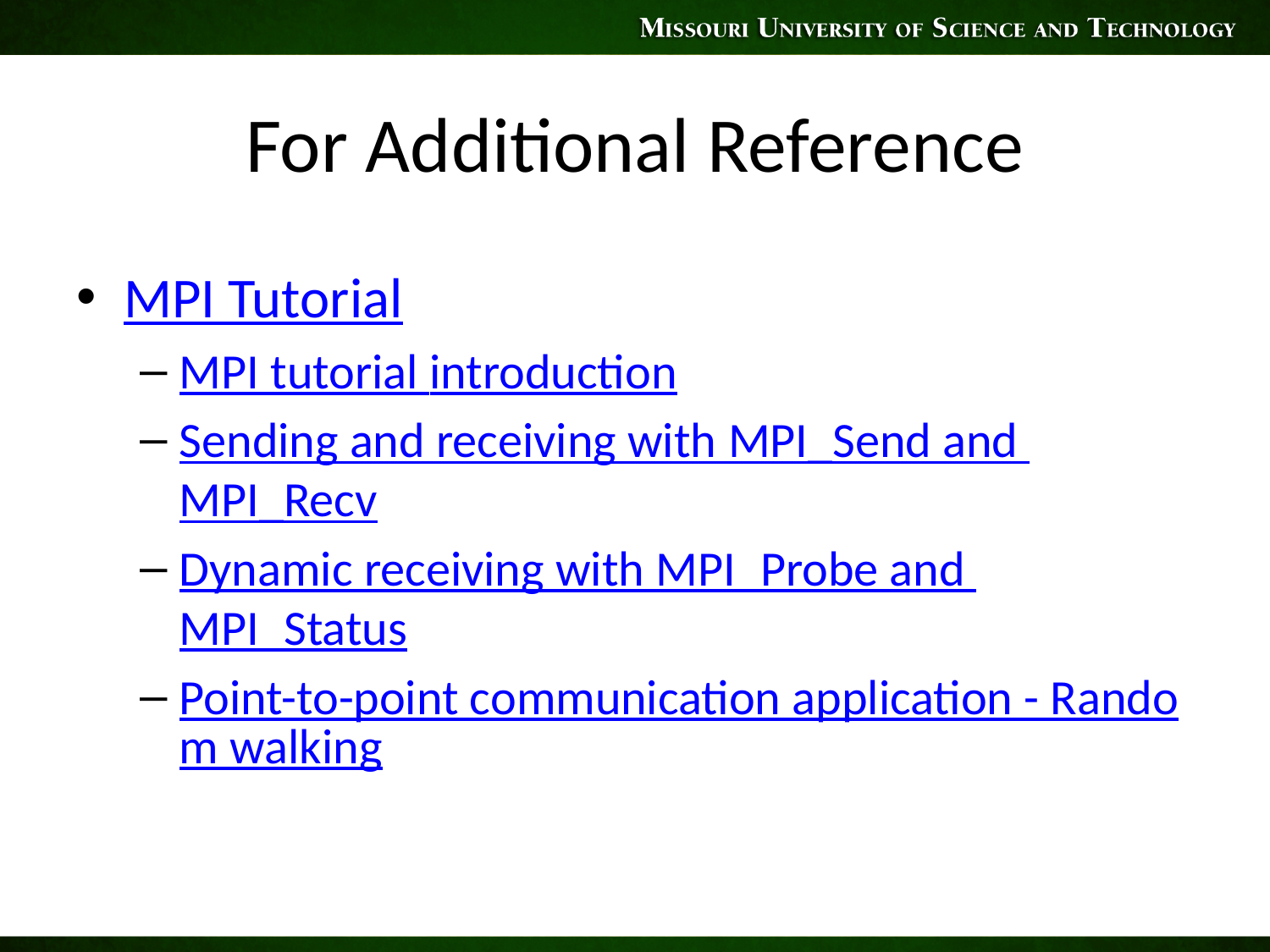

# For Additional Reference
MPI Tutorial
MPI tutorial introduction
Sending and receiving with MPI_Send and MPI_Recv
Dynamic receiving with MPI_Probe and MPI_Status
Point-to-point communication application - Random walking